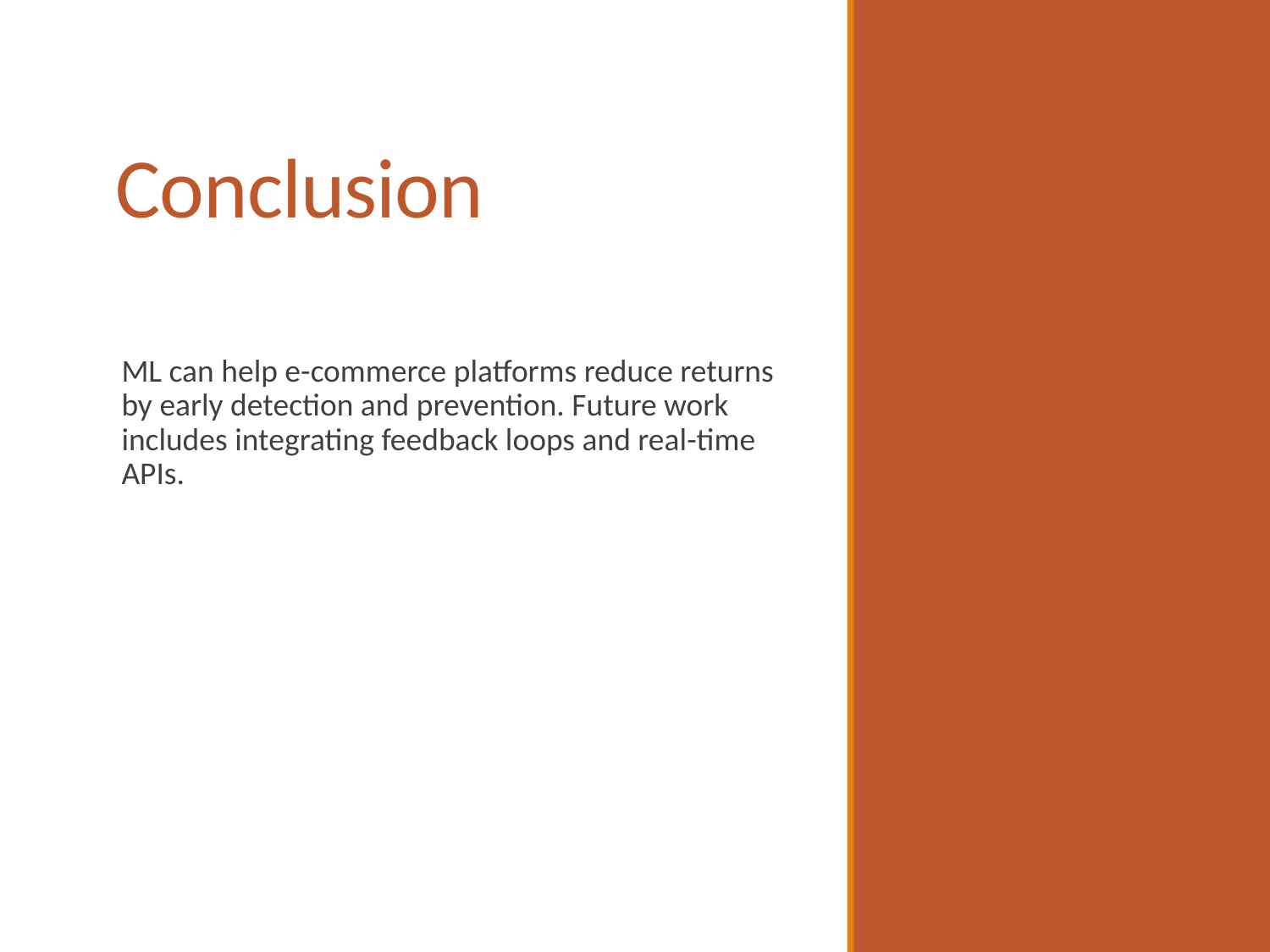

# Conclusion

ML can help e-commerce platforms reduce returns by early detection and prevention. Future work includes integrating feedback loops and real-time APIs.